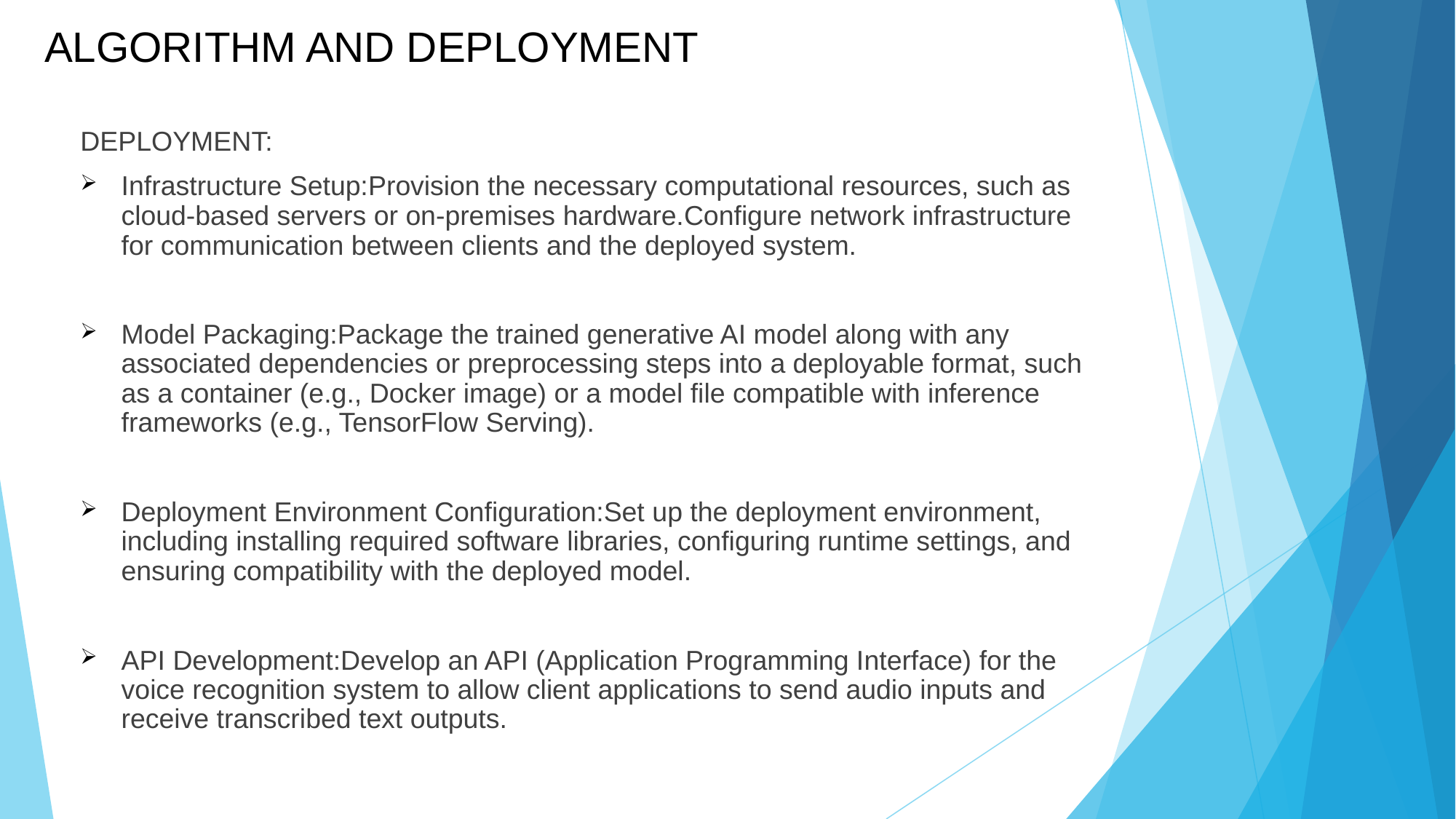

# ALGORITHM AND DEPLOYMENT
DEPLOYMENT:
Infrastructure Setup:Provision the necessary computational resources, such as cloud-based servers or on-premises hardware.Configure network infrastructure for communication between clients and the deployed system.

Model Packaging:Package the trained generative AI model along with any associated dependencies or preprocessing steps into a deployable format, such as a container (e.g., Docker image) or a model file compatible with inference frameworks (e.g., TensorFlow Serving).

Deployment Environment Configuration:Set up the deployment environment, including installing required software libraries, configuring runtime settings, and ensuring compatibility with the deployed model.

API Development:Develop an API (Application Programming Interface) for the voice recognition system to allow client applications to send audio inputs and receive transcribed text outputs.